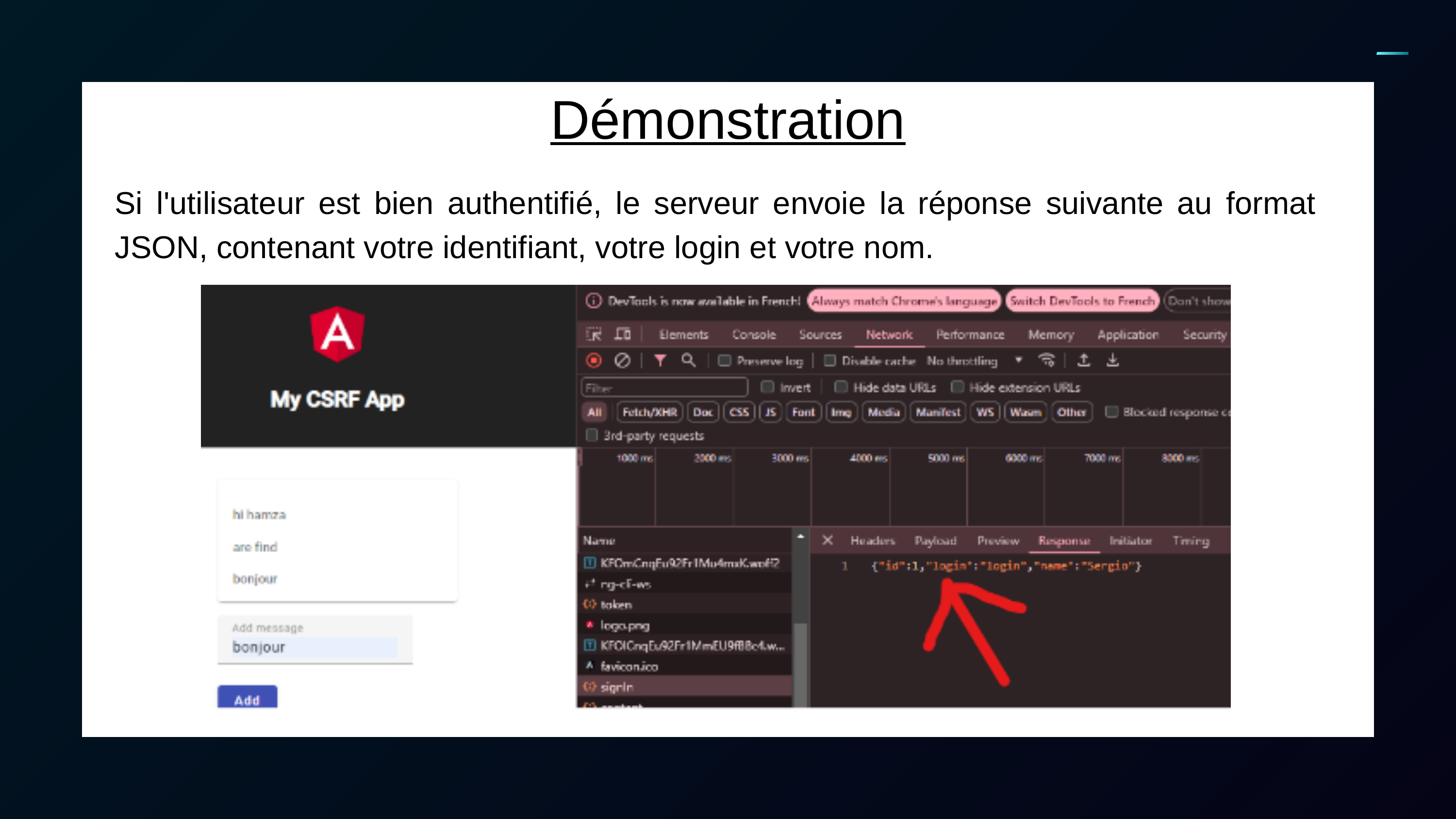

Démonstration

Si l'utilisateur est bien authentifié, le serveur envoie la réponse suivante au format JSON, contenant votre identifiant, votre login et votre nom.